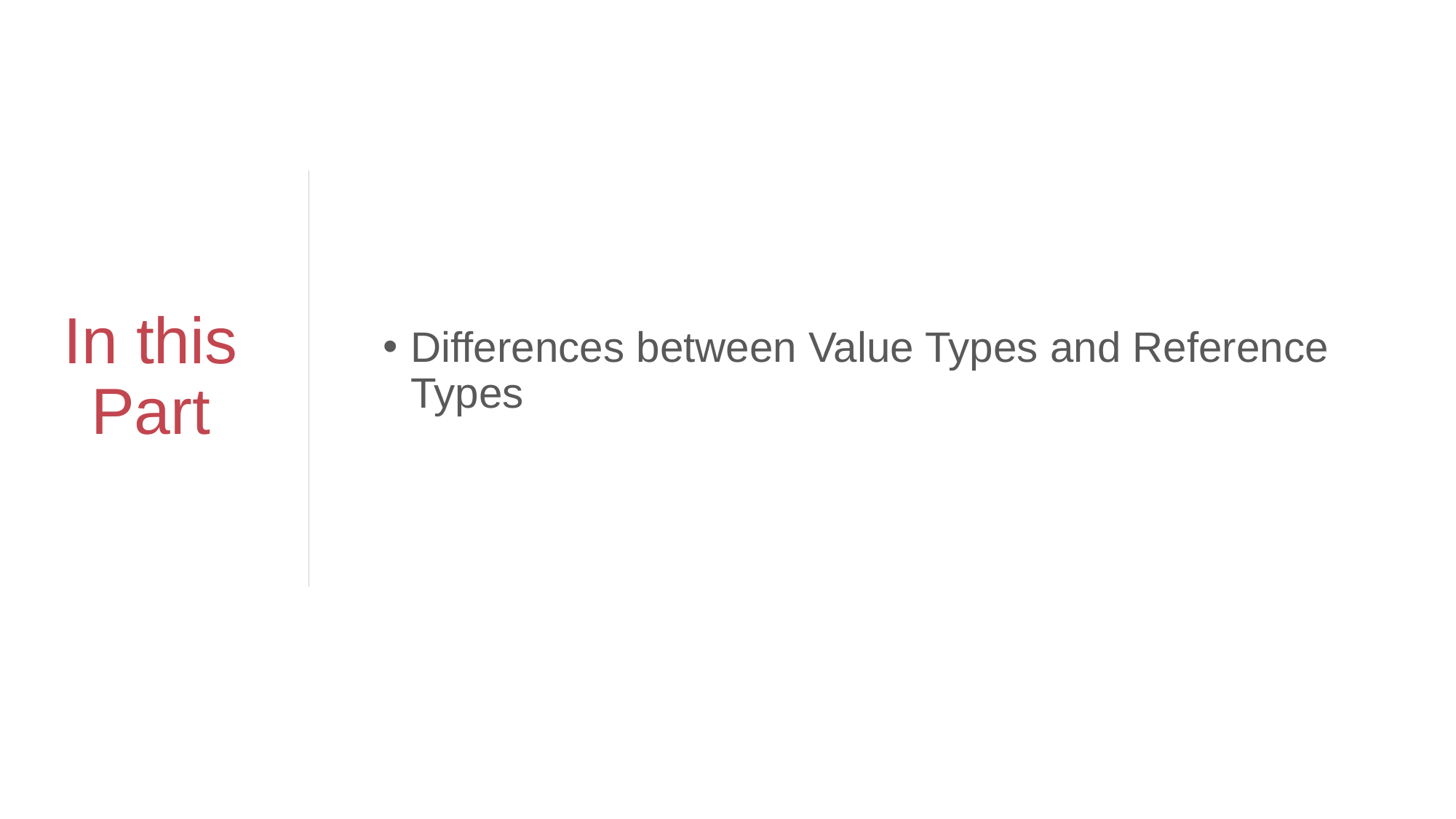

# In this Part
Differences between Value Types and Reference Types